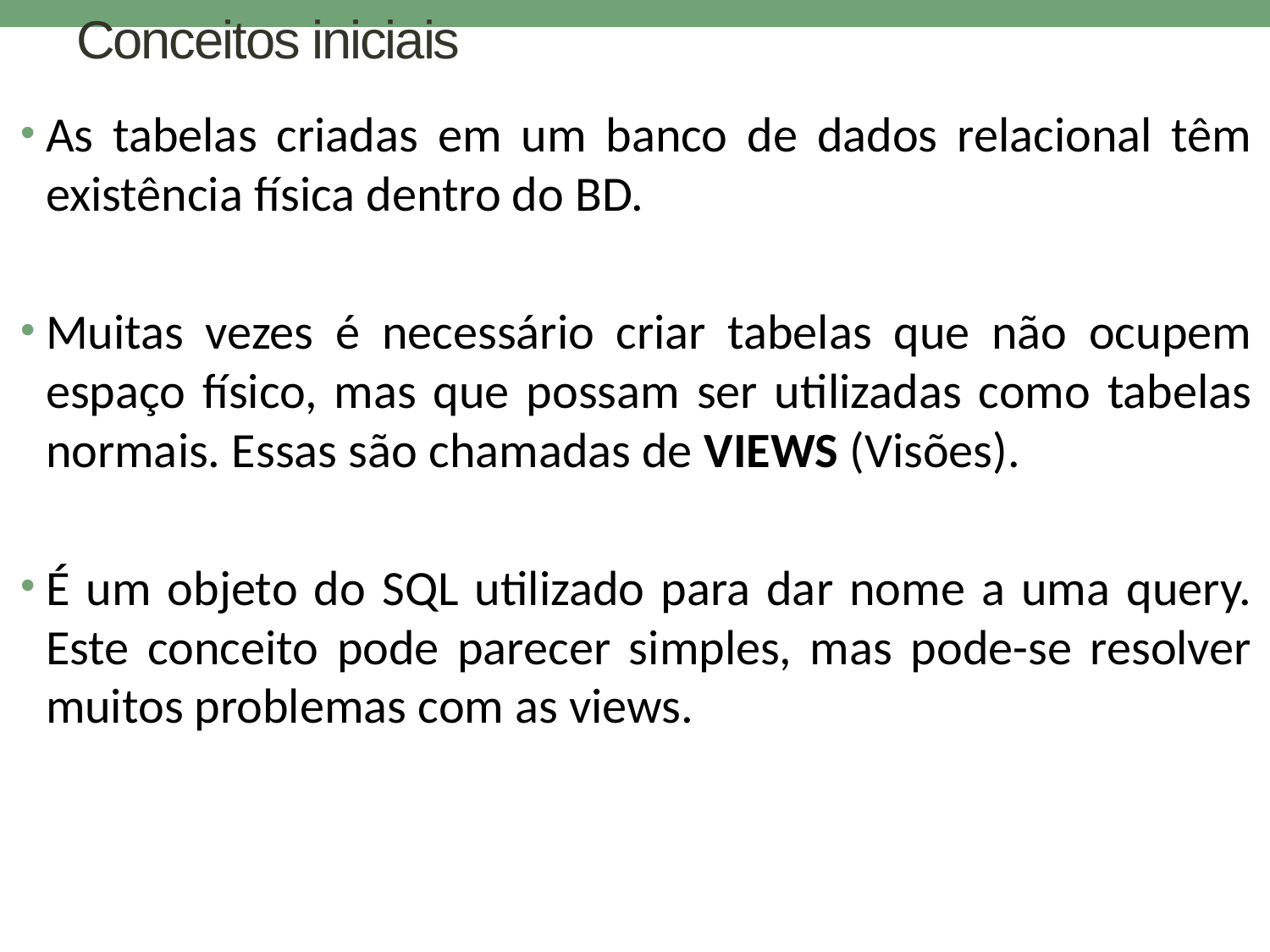

# Conceitos iniciais
As tabelas criadas em um banco de dados relacional têm existência física dentro do BD.

Muitas vezes é necessário criar tabelas que não ocupem espaço físico, mas que possam ser utilizadas como tabelas normais. Essas são chamadas de VIEWS (Visões).

É um objeto do SQL utilizado para dar nome a uma query. Este conceito pode parecer simples, mas pode-se resolver muitos problemas com as views.